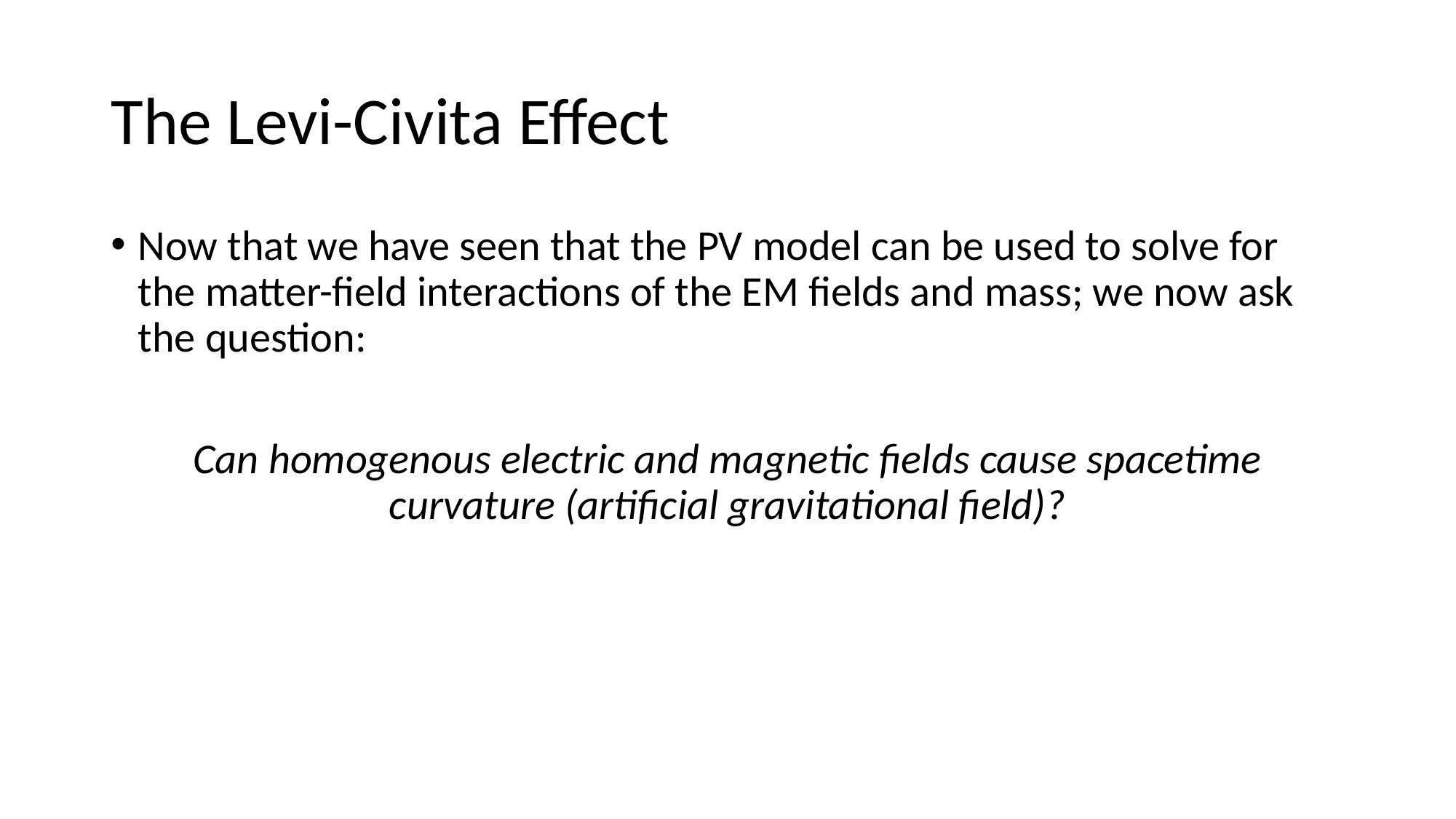

# The Levi-Civita Effect
Now that we have seen that the PV model can be used to solve for the matter-field interactions of the EM fields and mass; we now ask the question:

Can homogenous electric and magnetic fields cause spacetime curvature (artificial gravitational field)?